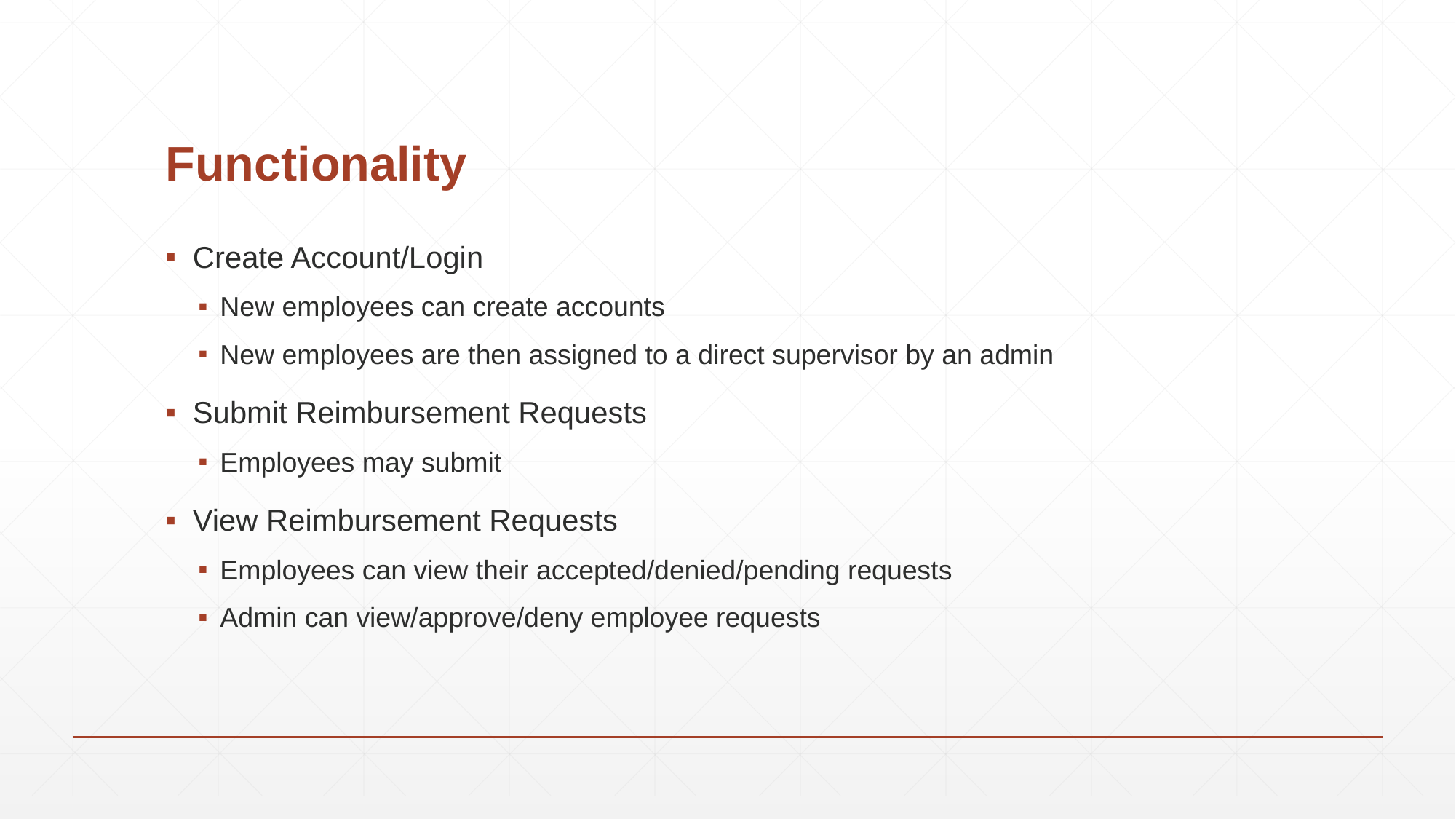

# Functionality
Create Account/Login
New employees can create accounts
New employees are then assigned to a direct supervisor by an admin
Submit Reimbursement Requests
Employees may submit
View Reimbursement Requests
Employees can view their accepted/denied/pending requests
Admin can view/approve/deny employee requests